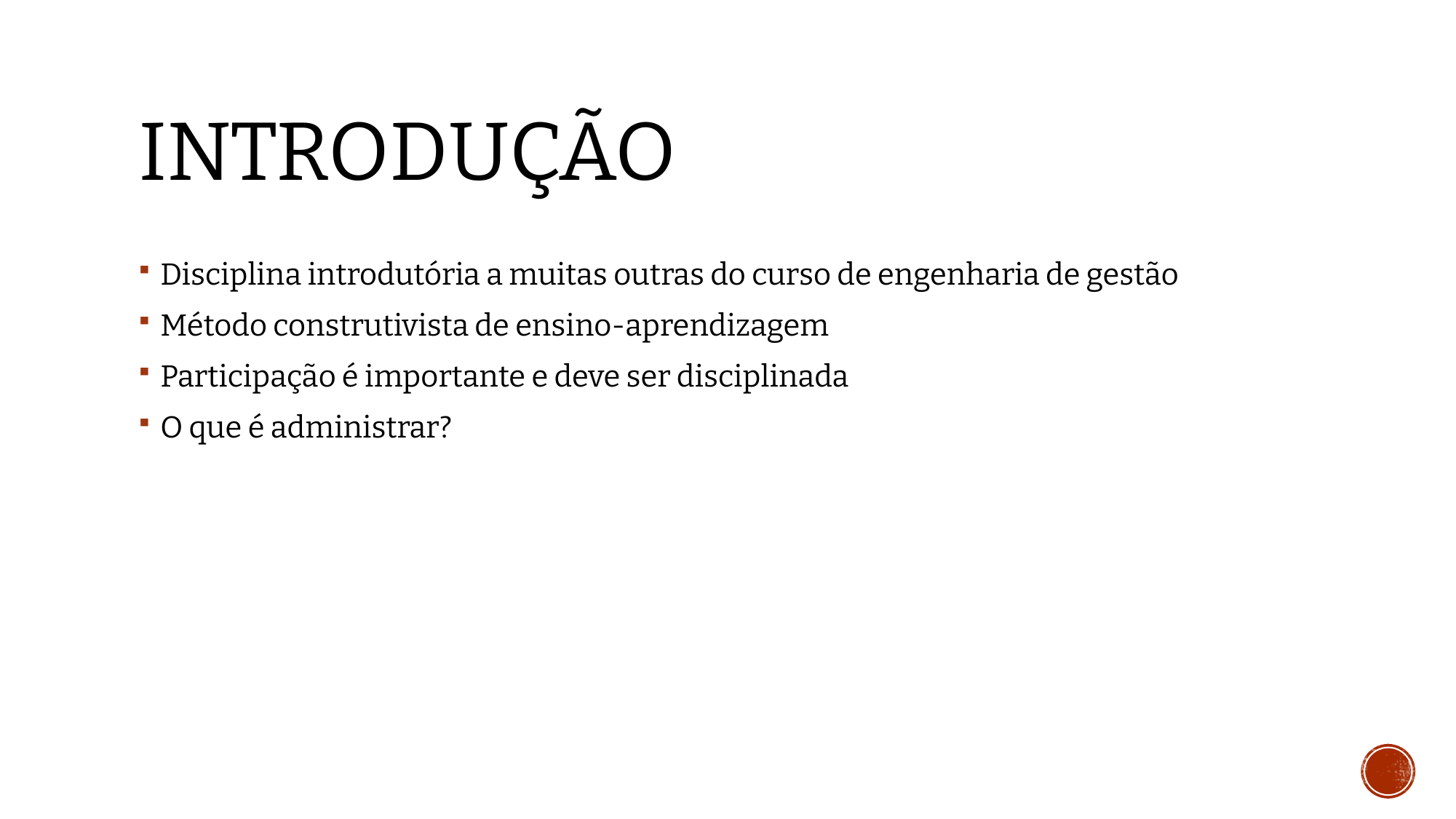

# Introdução
Disciplina introdutória a muitas outras do curso de engenharia de gestão
Método construtivista de ensino-aprendizagem
Participação é importante e deve ser disciplinada
O que é administrar?